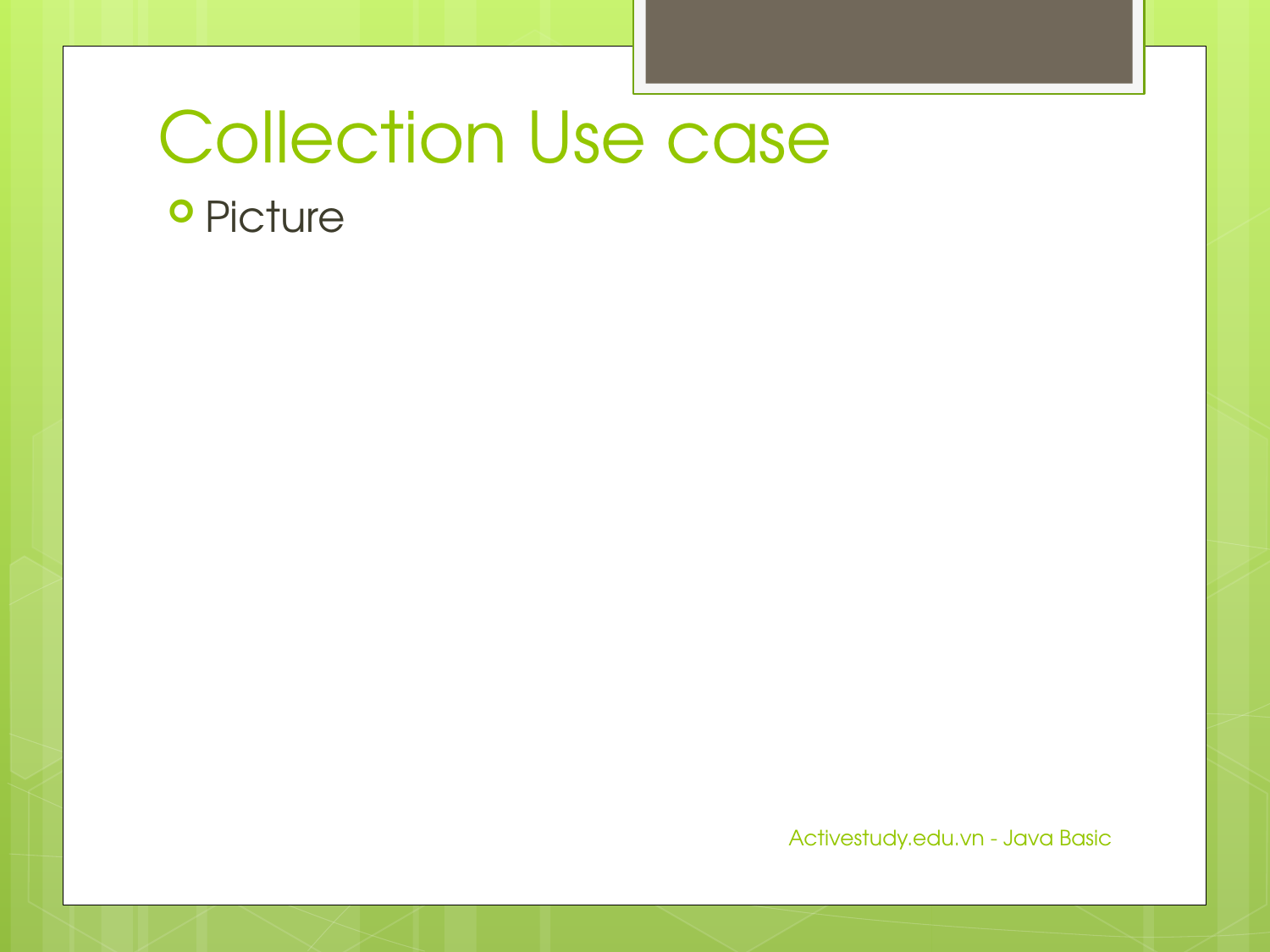

# Collection Use case
Picture
Activestudy.edu.vn - Java Basic